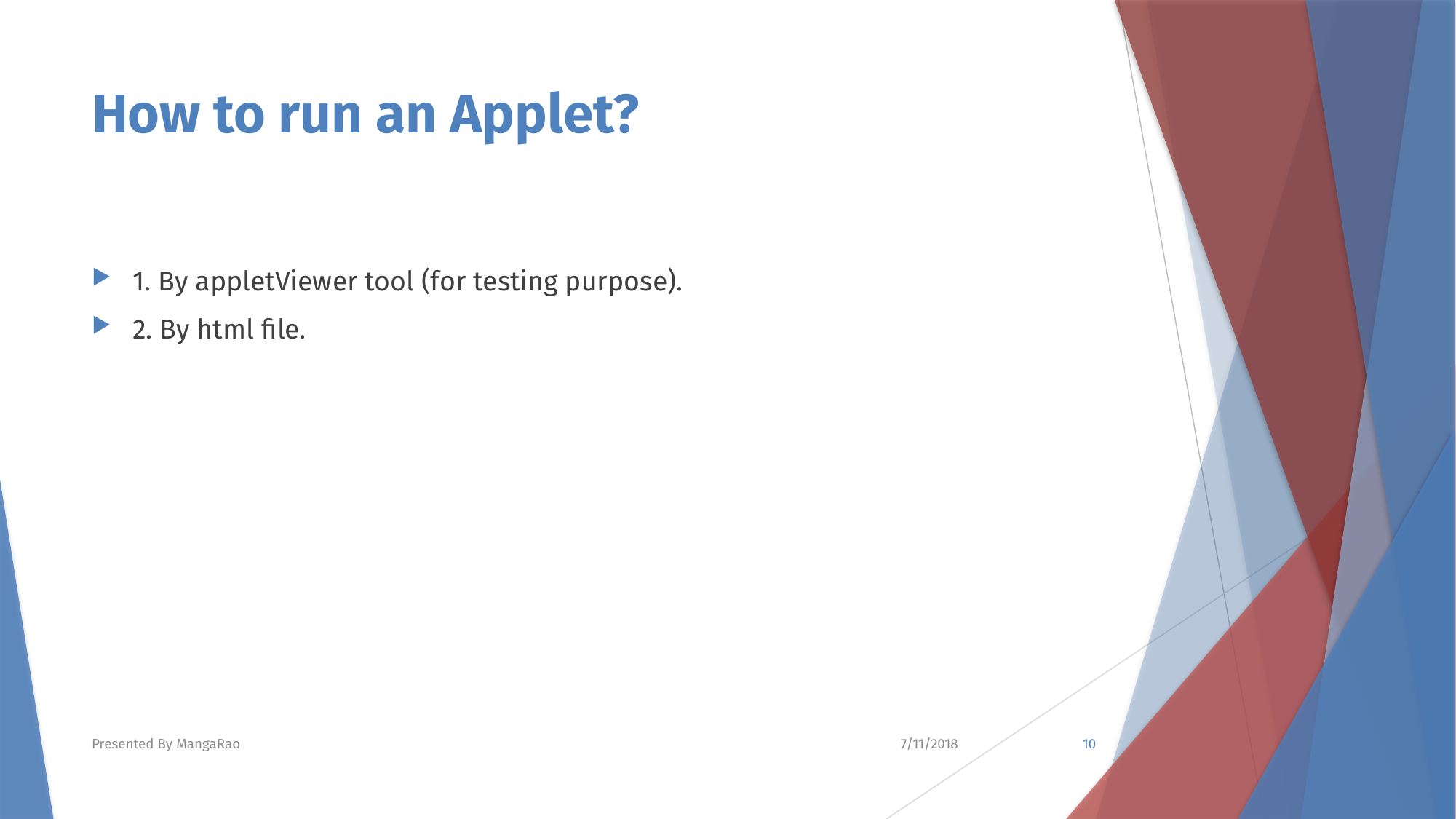

# How to run an Applet?
1. By appletViewer tool (for testing purpose).
2. By html file.

Presented By MangaRao
7/11/2018
10